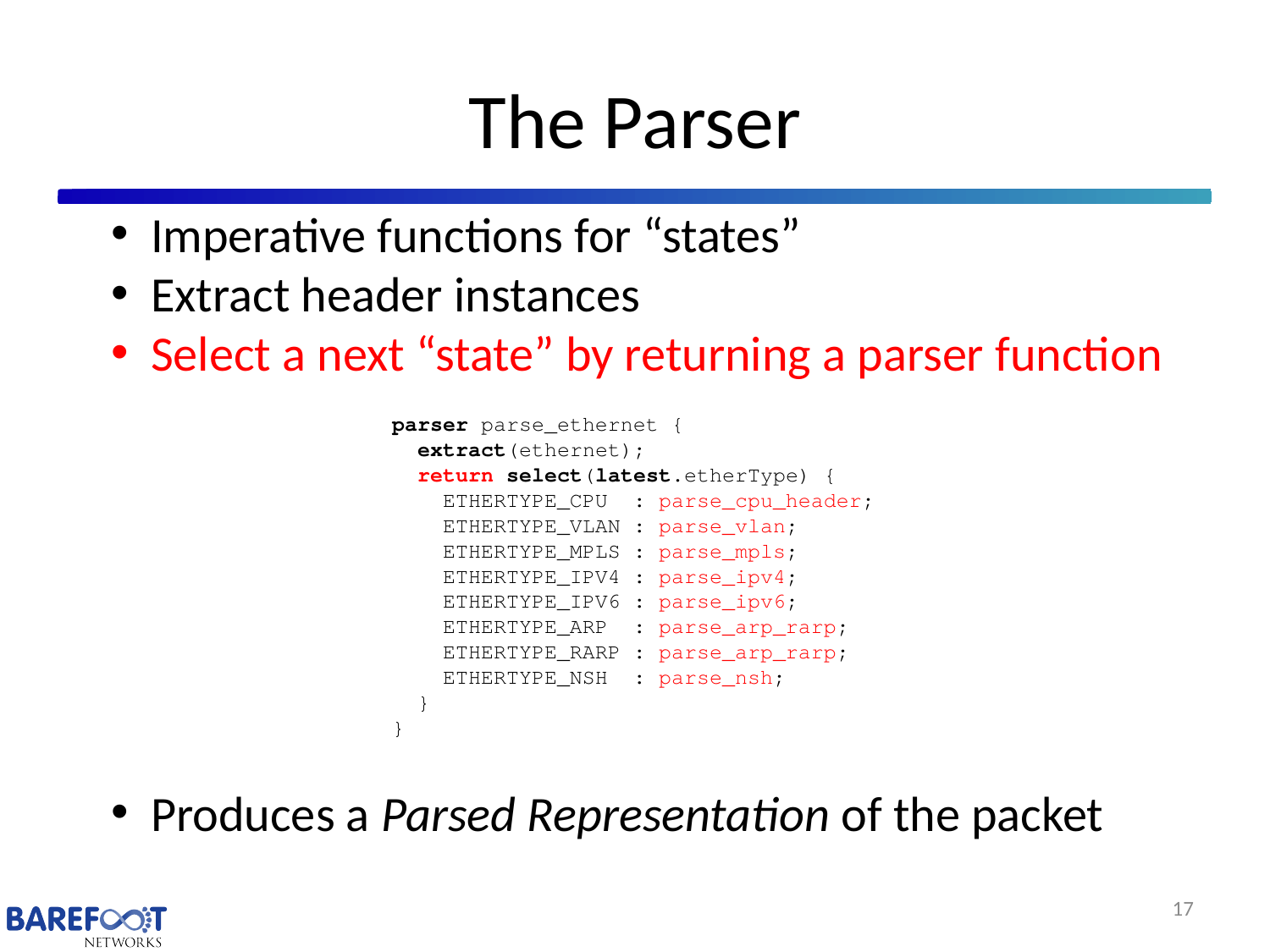

# The Parser
Imperative functions for “states”
Extract header instances
Select a next “state” by returning a parser function
parser parse_ethernet {
  extract(ethernet);
  return select(latest.etherType) {
    ETHERTYPE_CPU  : parse_cpu_header;
    ETHERTYPE_VLAN : parse_vlan;
    ETHERTYPE_MPLS : parse_mpls;
    ETHERTYPE_IPV4 : parse_ipv4;
    ETHERTYPE_IPV6 : parse_ipv6;
    ETHERTYPE_ARP  : parse_arp_rarp;
    ETHERTYPE_RARP : parse_arp_rarp;
    ETHERTYPE_NSH  : parse_nsh;
  }
}

Produces a Parsed Representation of the packet
17